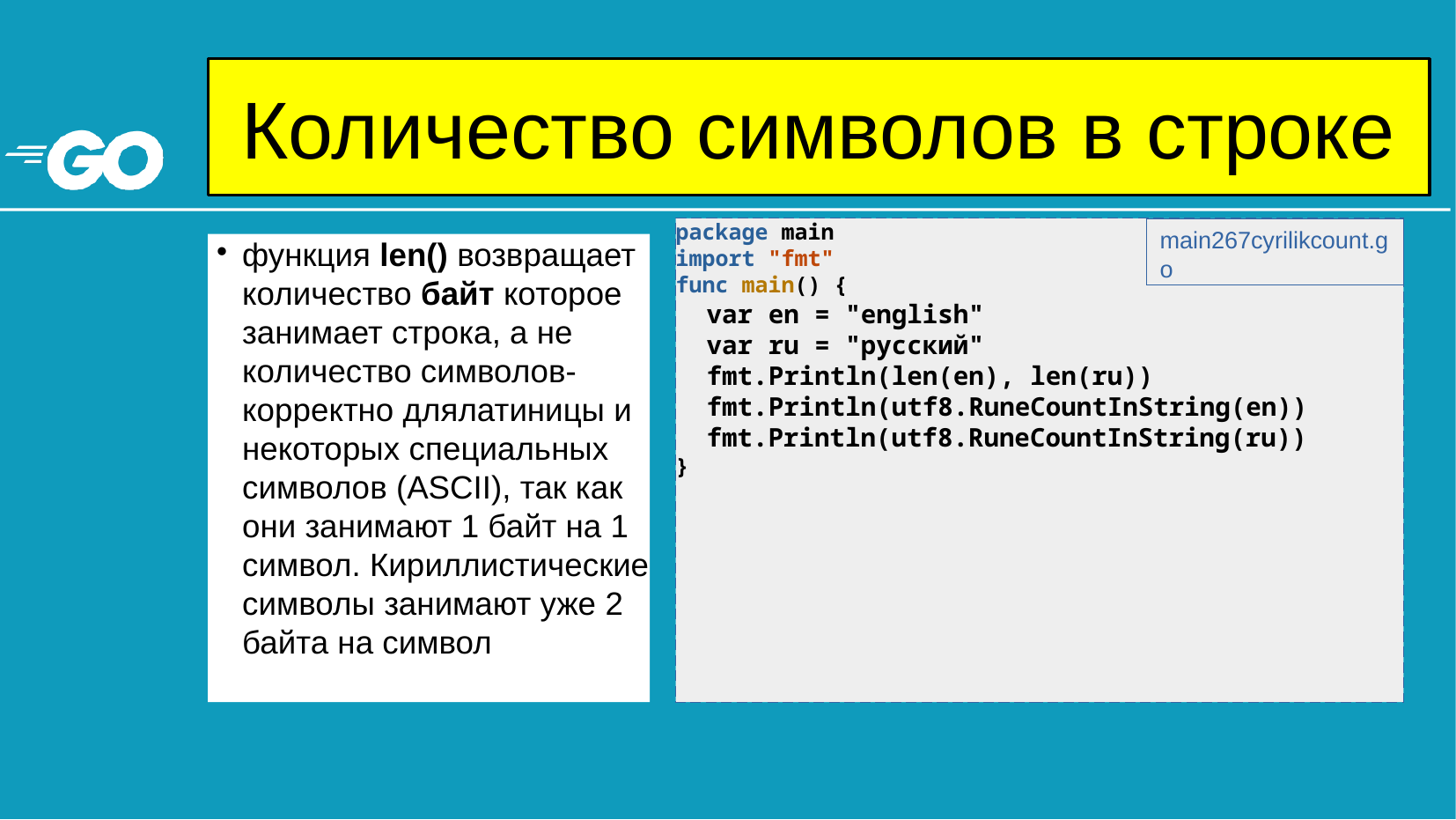

# Количество символов в строке
package main
import "fmt"
func main() {
  var en = "english"
  var ru = "русский"
  fmt.Println(len(en), len(ru))
  fmt.Println(utf8.RuneCountInString(en))         fmt.Println(utf8.RuneCountInString(ru))
}
main267cyrilikcount.go
функция len() возвращает количество байт которое занимает строка, а не количество символов- корректно длялатиницы и некоторых специальных символов (ASCII), так как они занимают 1 байт на 1 символ. Кириллистические символы занимают уже 2 байта на символ